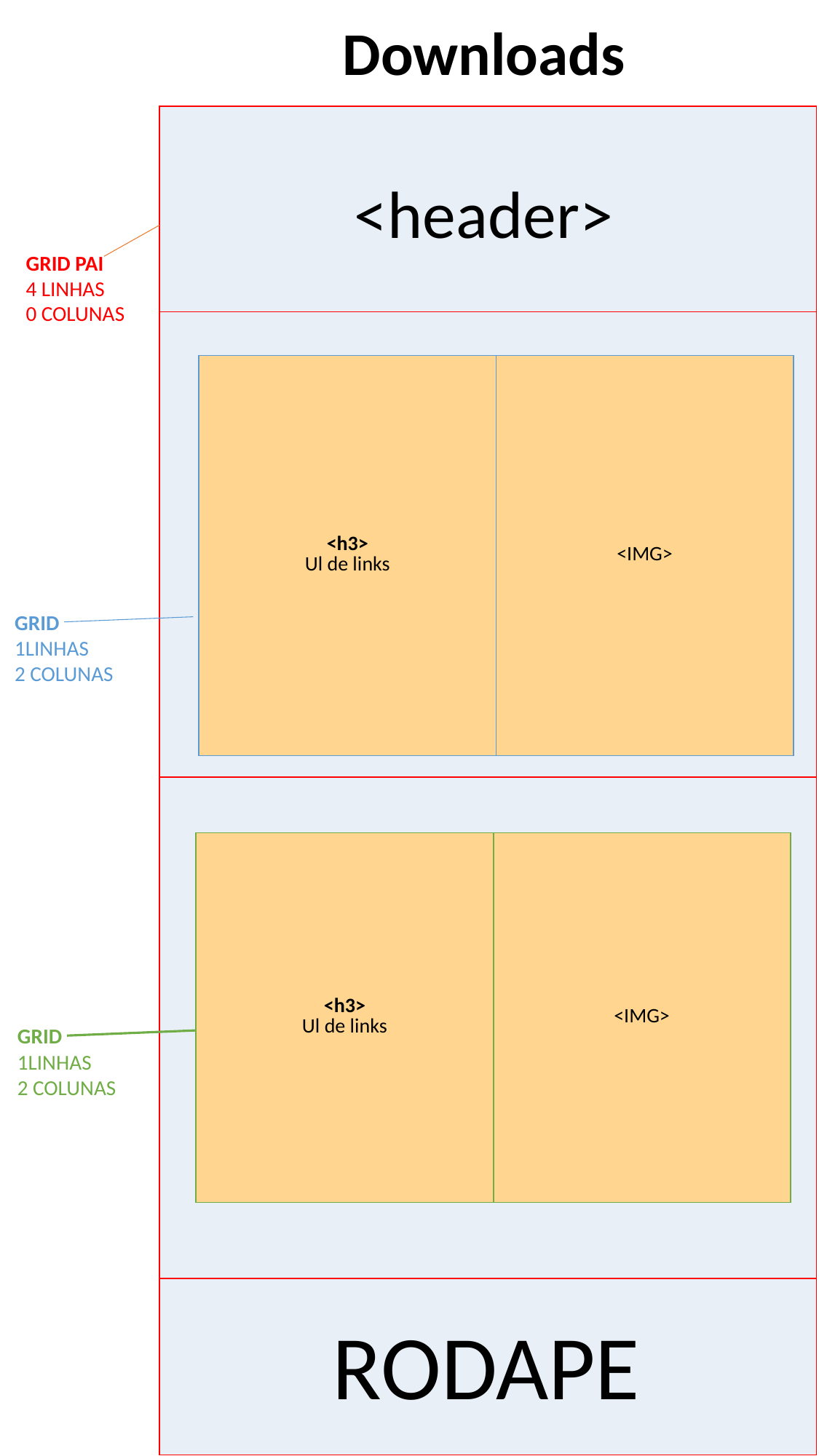

Downloads
|  |
| --- |
|  |
|  |
|  |
<header>
GRID PAI
4 LINHAS
0 COLUNAS
| <h3> Ul de links | <IMG> |
| --- | --- |
GRID
1LINHAS
2 COLUNAS
| <h3> Ul de links | <IMG> |
| --- | --- |
GRID
1LINHAS
2 COLUNAS
RODAPE